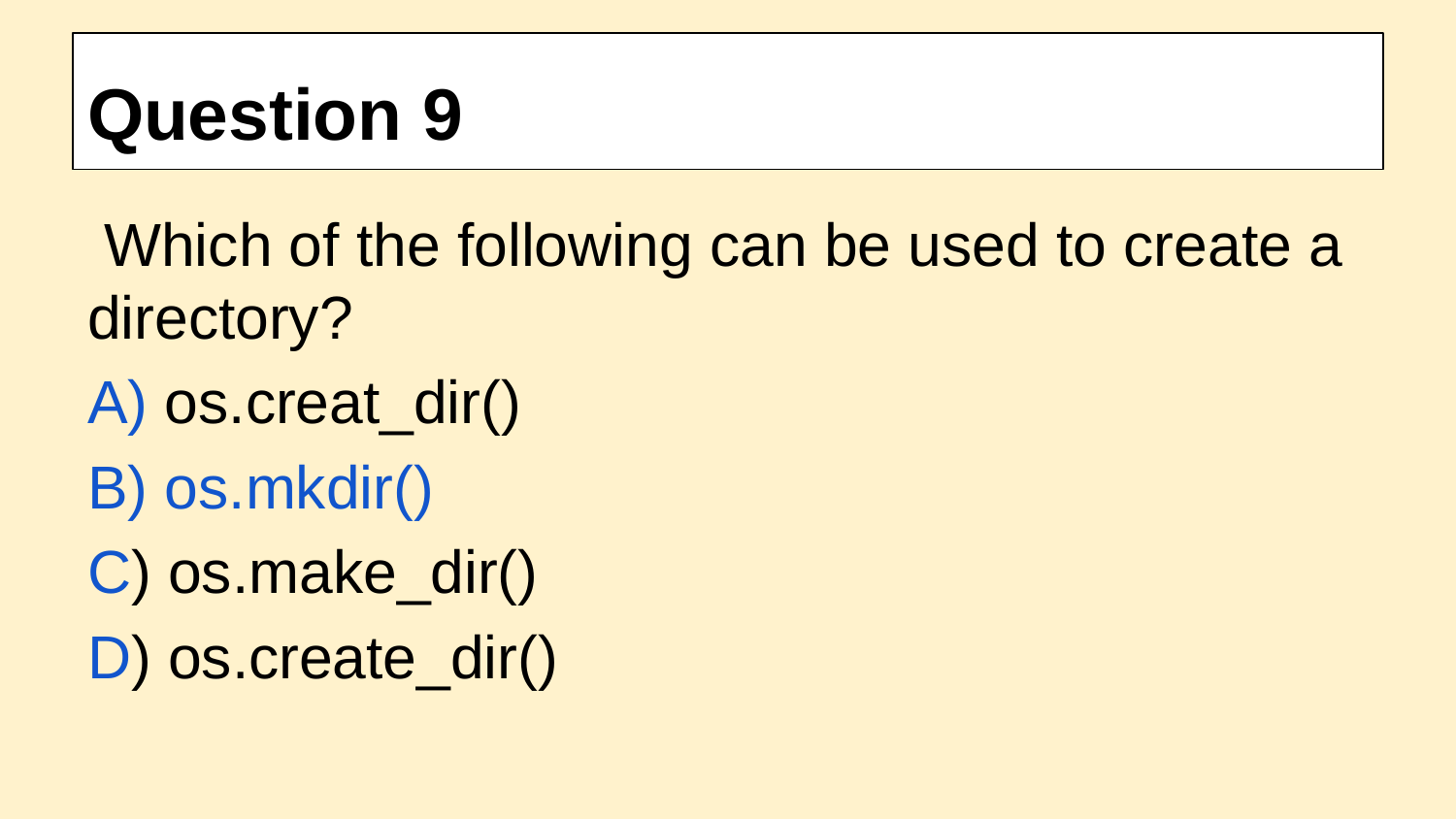

# Question 9
 Which of the following can be used to create a directory?
A) os.creat_dir()
B) os.mkdir()
C) os.make_dir()
D) os.create_dir()